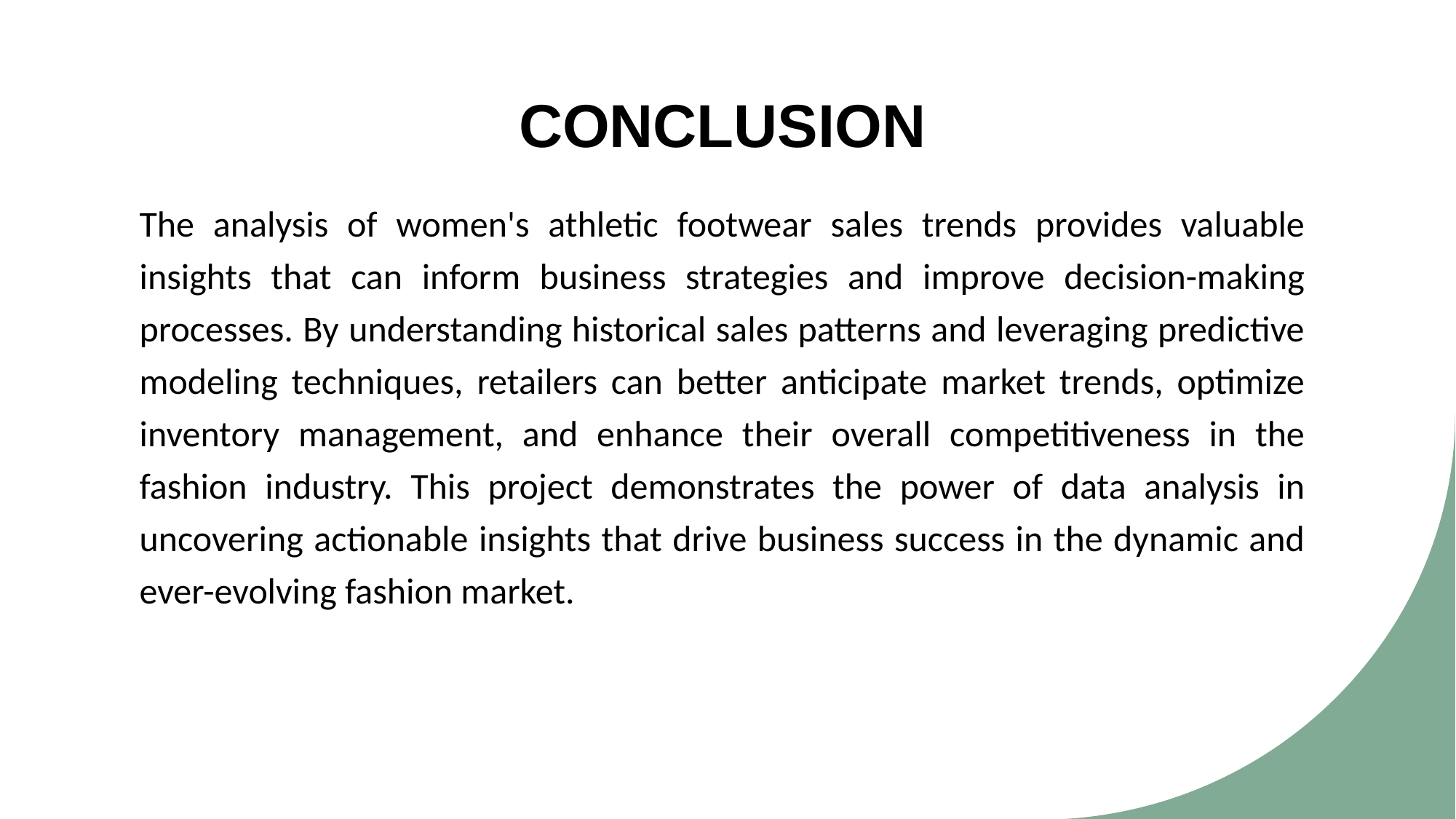

# CONCLUSION
The analysis of women's athletic footwear sales trends provides valuable insights that can inform business strategies and improve decision-making processes. By understanding historical sales patterns and leveraging predictive modeling techniques, retailers can better anticipate market trends, optimize inventory management, and enhance their overall competitiveness in the fashion industry. This project demonstrates the power of data analysis in uncovering actionable insights that drive business success in the dynamic and ever-evolving fashion market.